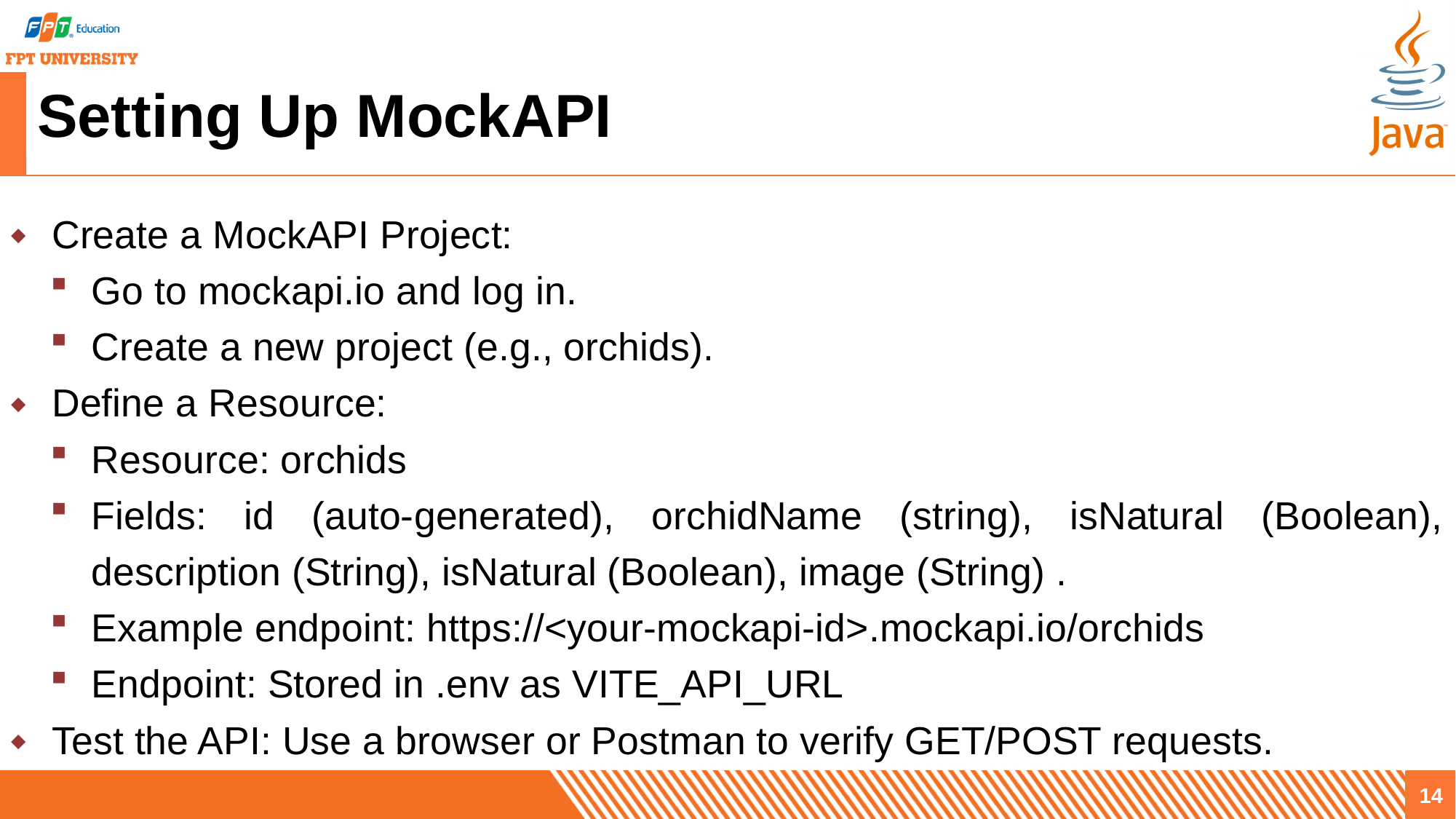

# Setting Up MockAPI
Create a MockAPI Project:
Go to mockapi.io and log in.
Create a new project (e.g., orchids).
Define a Resource:
Resource: orchids
Fields: id (auto-generated), orchidName (string), isNatural (Boolean), description (String), isNatural (Boolean), image (String) .
Example endpoint: https://<your-mockapi-id>.mockapi.io/orchids
Endpoint: Stored in .env as VITE_API_URL
Test the API: Use a browser or Postman to verify GET/POST requests.
14